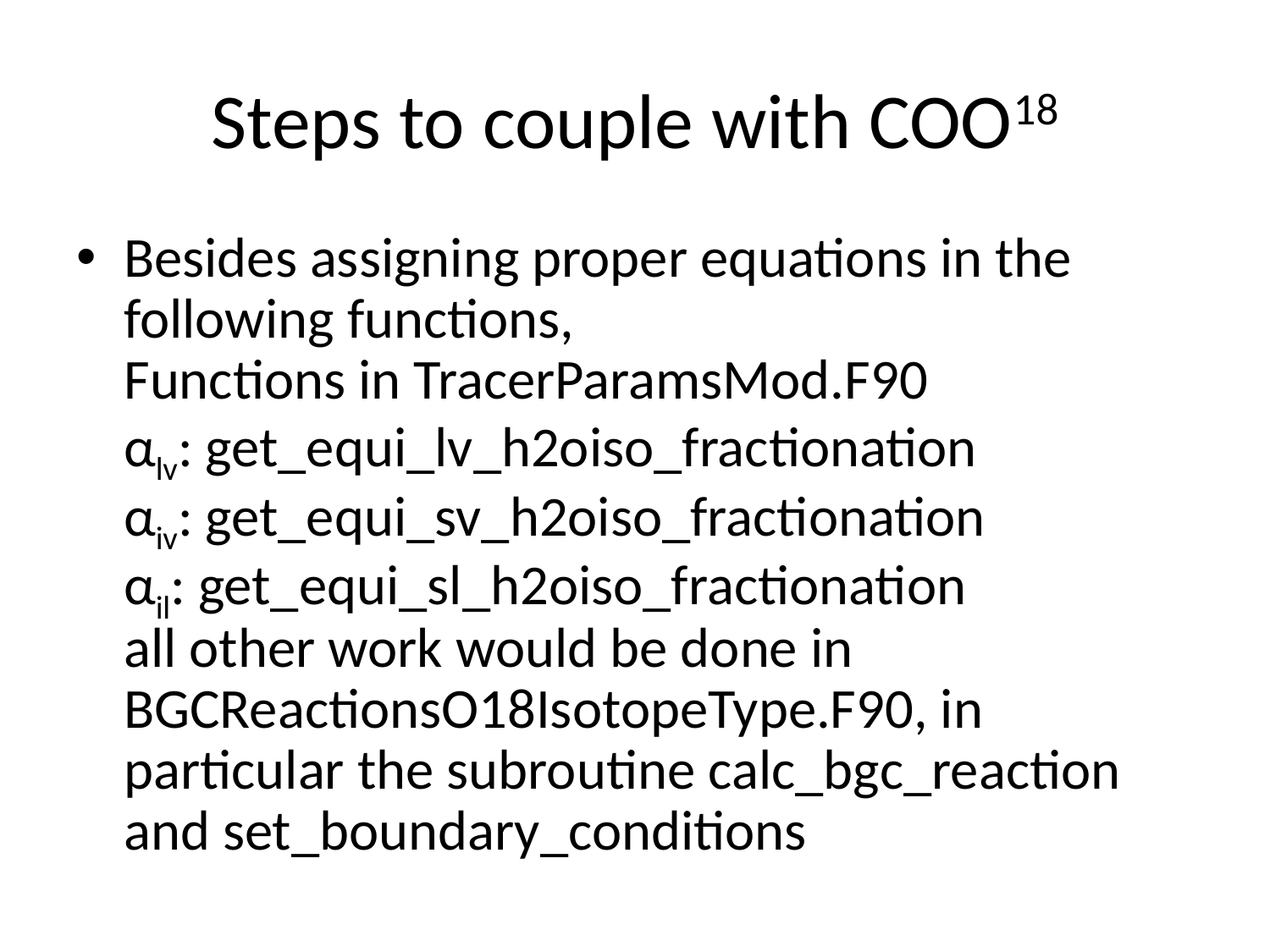

# Steps to couple with COO18
Besides assigning proper equations in the following functions,
Functions in TracerParamsMod.F90
αlv: get_equi_lv_h2oiso_fractionation
αiv: get_equi_sv_h2oiso_fractionation
αil: get_equi_sl_h2oiso_fractionation
all other work would be done in BGCReactionsO18IsotopeType.F90, in particular the subroutine calc_bgc_reaction
and set_boundary_conditions